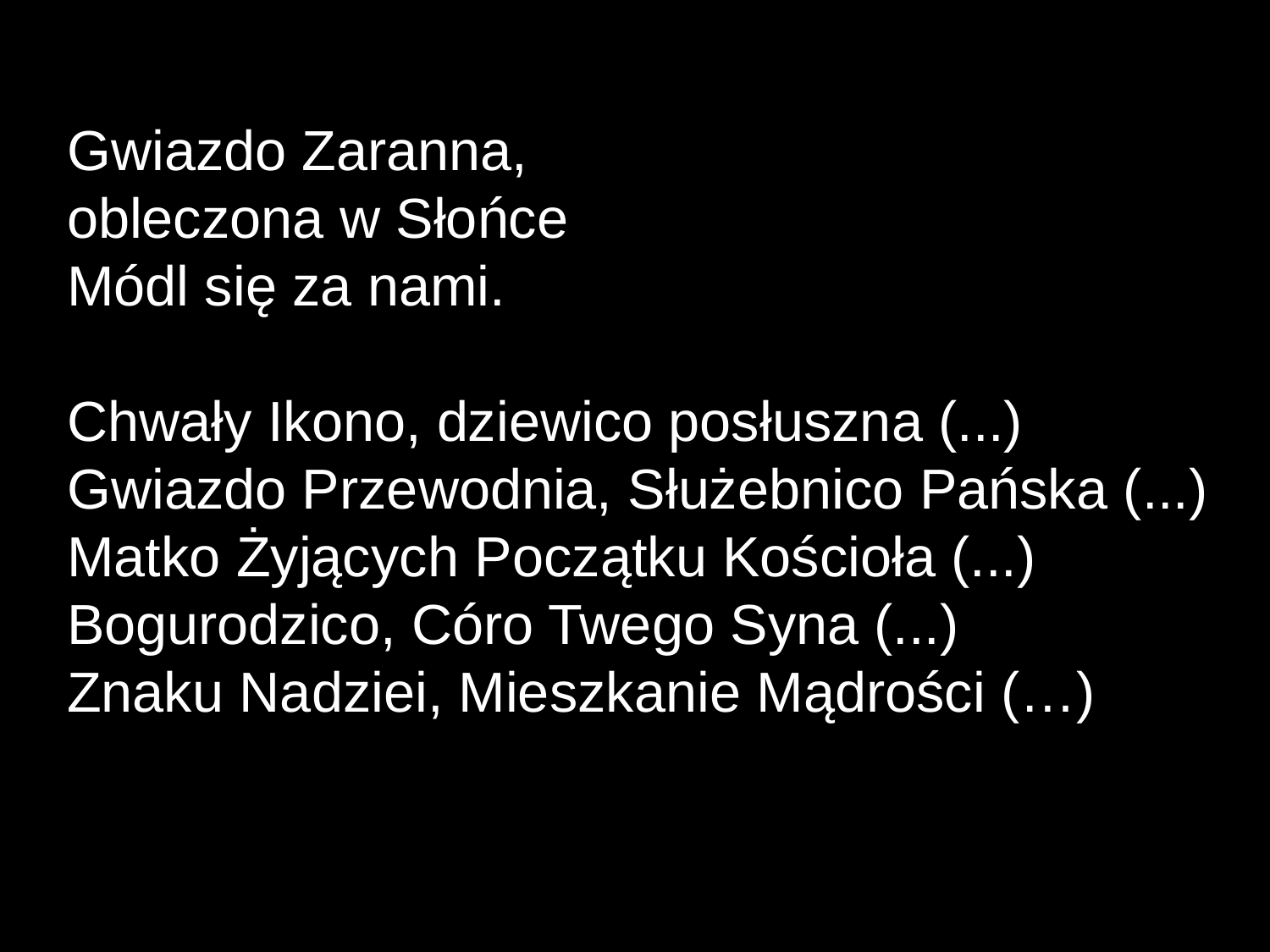

﻿Gwiazdo Zaranna,
obleczona w Słońce
Módl się za nami.

Chwały Ikono, dziewico posłuszna (...)
Gwiazdo Przewodnia, Służebnico Pańska (...)
Matko Żyjących Początku Kościoła (...)
Bogurodzico, Córo Twego Syna (...)
Znaku Nadziei, Mieszkanie Mądrości (…)